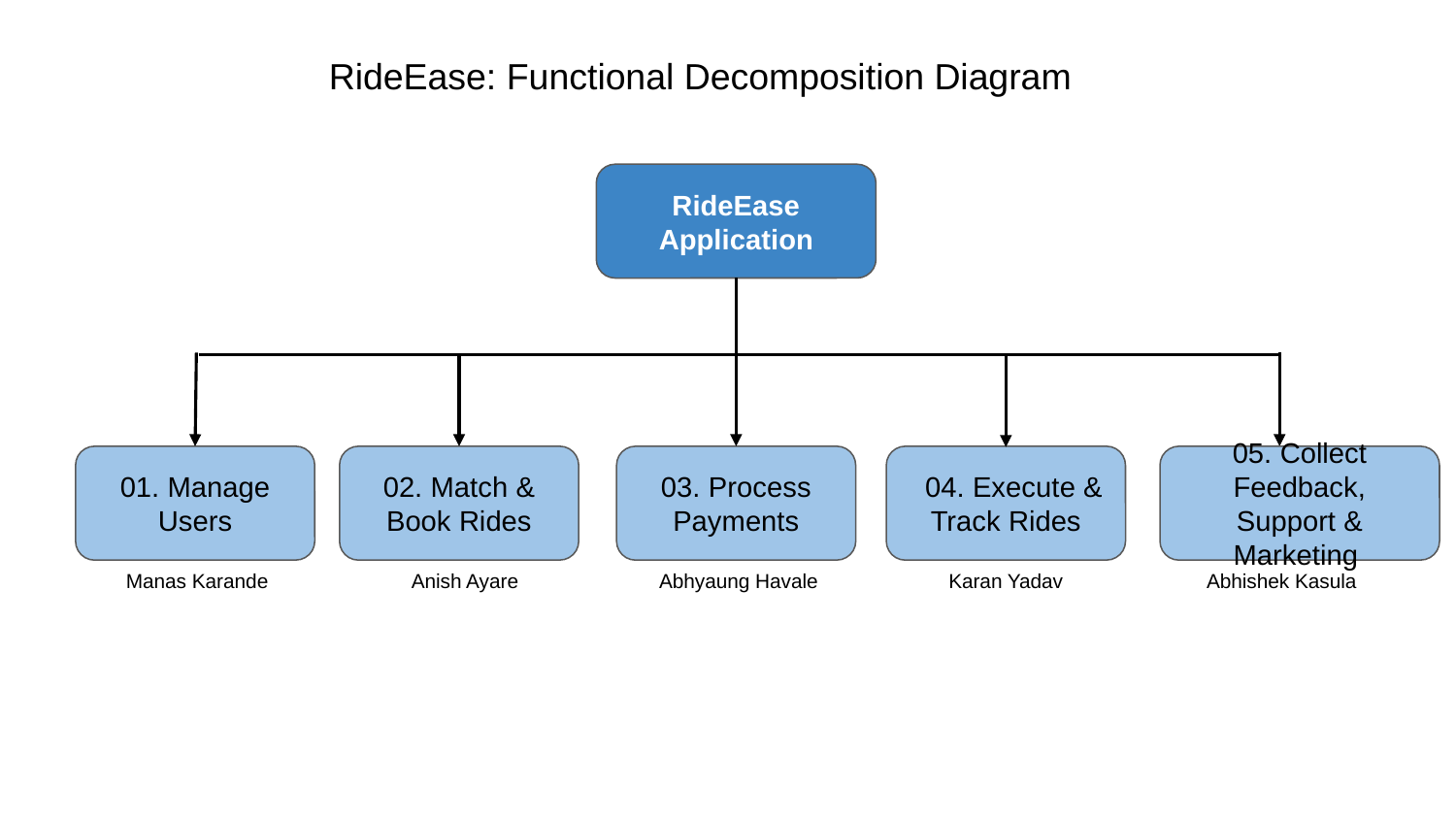

RideEase: Functional Decomposition Diagram
RideEase
Application
01. Manage Users
02. Match & Book Rides
03. Process Payments
  04. Execute & Track Rides
05. Collect Feedback, Support & Marketing
Manas Karande

Anish Ayare
Abhyaung Havale
Karan Yadav

Abhishek Kasula